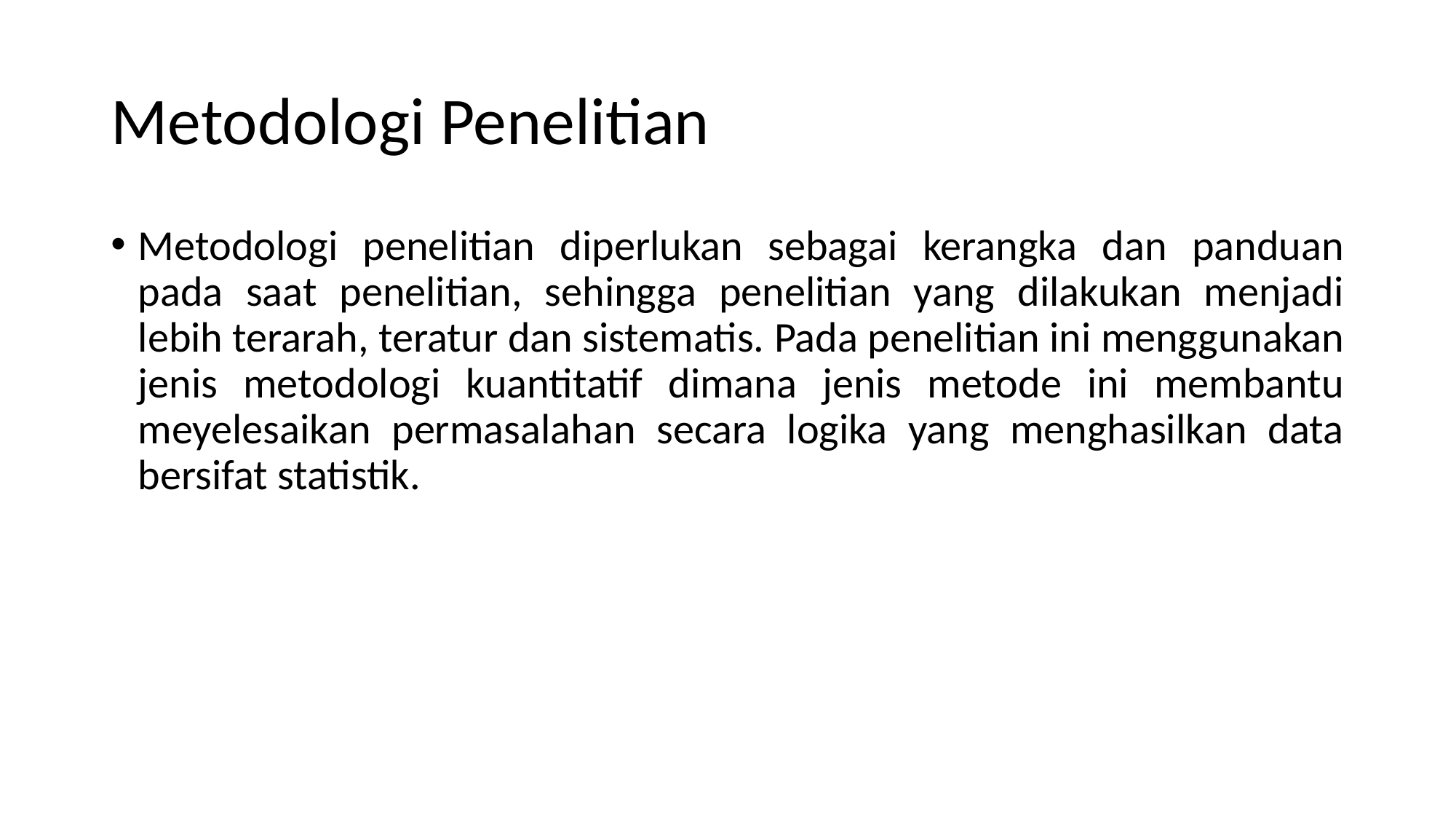

# Metodologi Penelitian
Metodologi penelitian diperlukan sebagai kerangka dan panduan pada saat penelitian, sehingga penelitian yang dilakukan menjadi lebih terarah, teratur dan sistematis. Pada penelitian ini menggunakan jenis metodologi kuantitatif dimana jenis metode ini membantu meyelesaikan permasalahan secara logika yang menghasilkan data bersifat statistik.